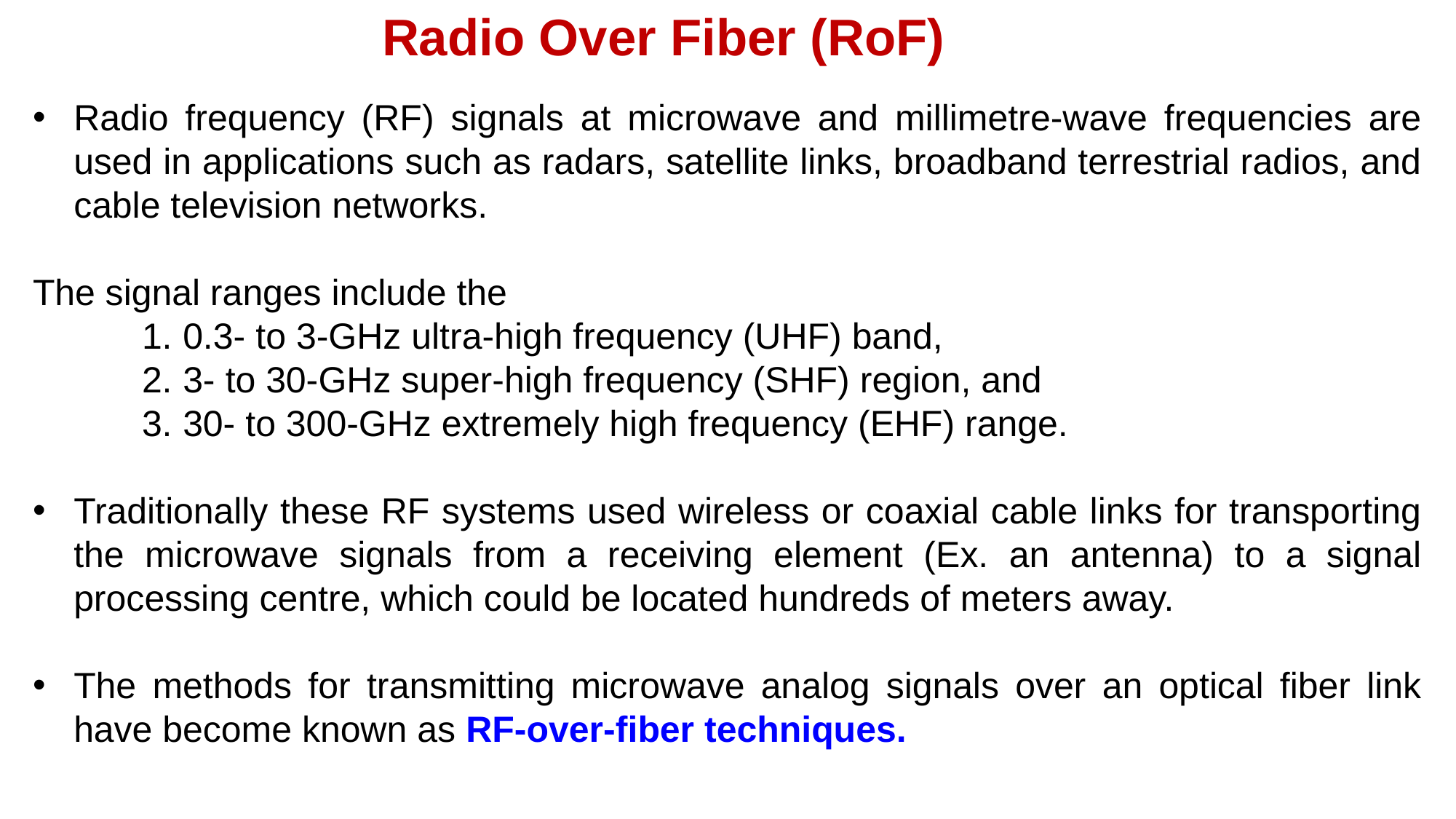

# Radio Over Fiber (RoF)
Radio frequency (RF) signals at microwave and millimetre-wave frequencies are used in applications such as radars, satellite links, broadband terrestrial radios, and cable television networks.

The signal ranges include the
0.3- to 3-GHz ultra-high frequency (UHF) band,
3- to 30-GHz super-high frequency (SHF) region, and
30- to 300-GHz extremely high frequency (EHF) range.

Traditionally these RF systems used wireless or coaxial cable links for transporting the microwave signals from a receiving element (Ex. an antenna) to a signal processing centre, which could be located hundreds of meters away.

The methods for transmitting microwave analog signals over an optical fiber link have become known as RF-over-fiber techniques.